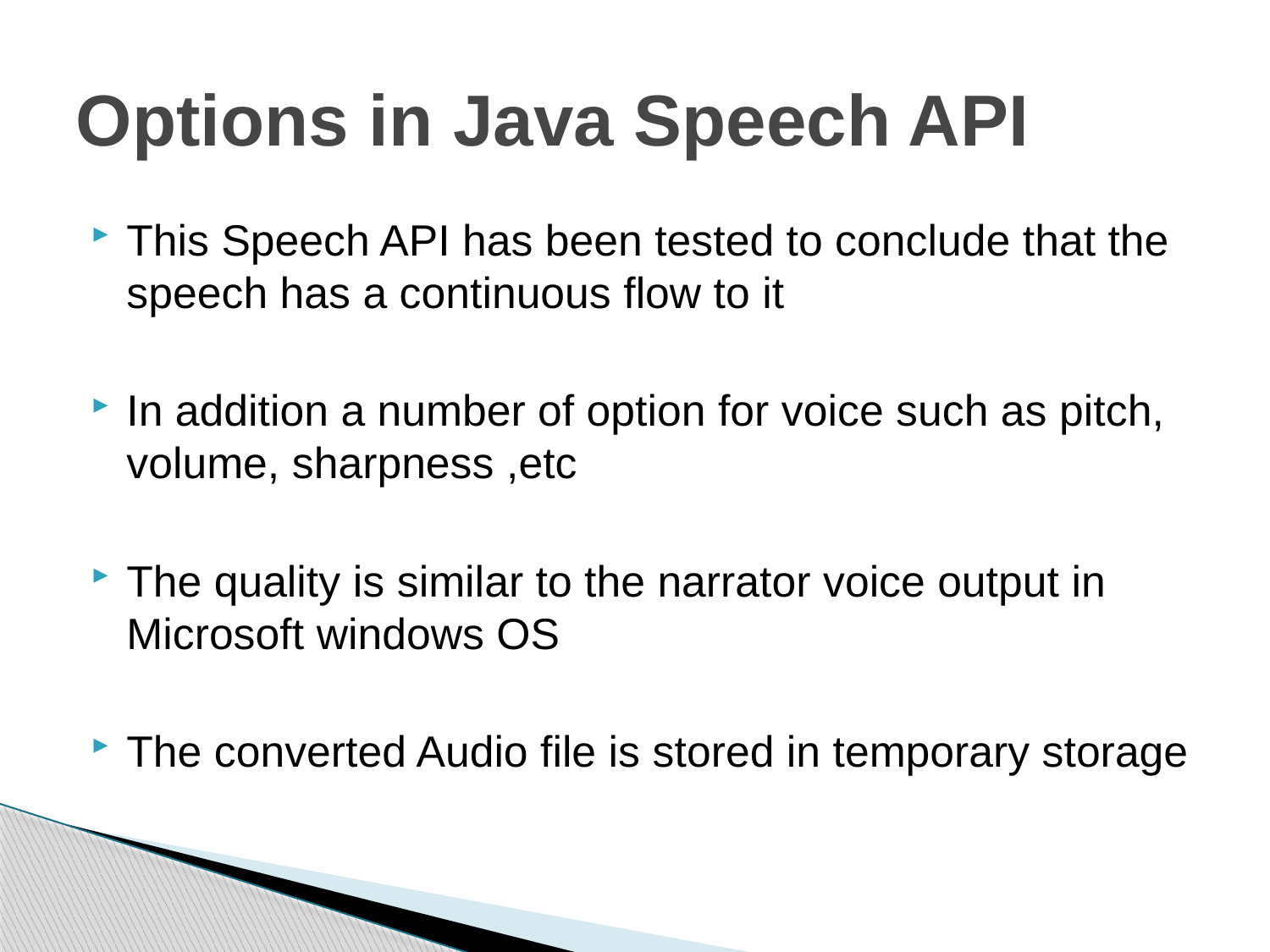

# Options in Java Speech API
This Speech API has been tested to conclude that the speech has a continuous flow to it

In addition a number of option for voice such as pitch, volume, sharpness ,etc

The quality is similar to the narrator voice output in Microsoft windows OS

The converted Audio file is stored in temporary storage